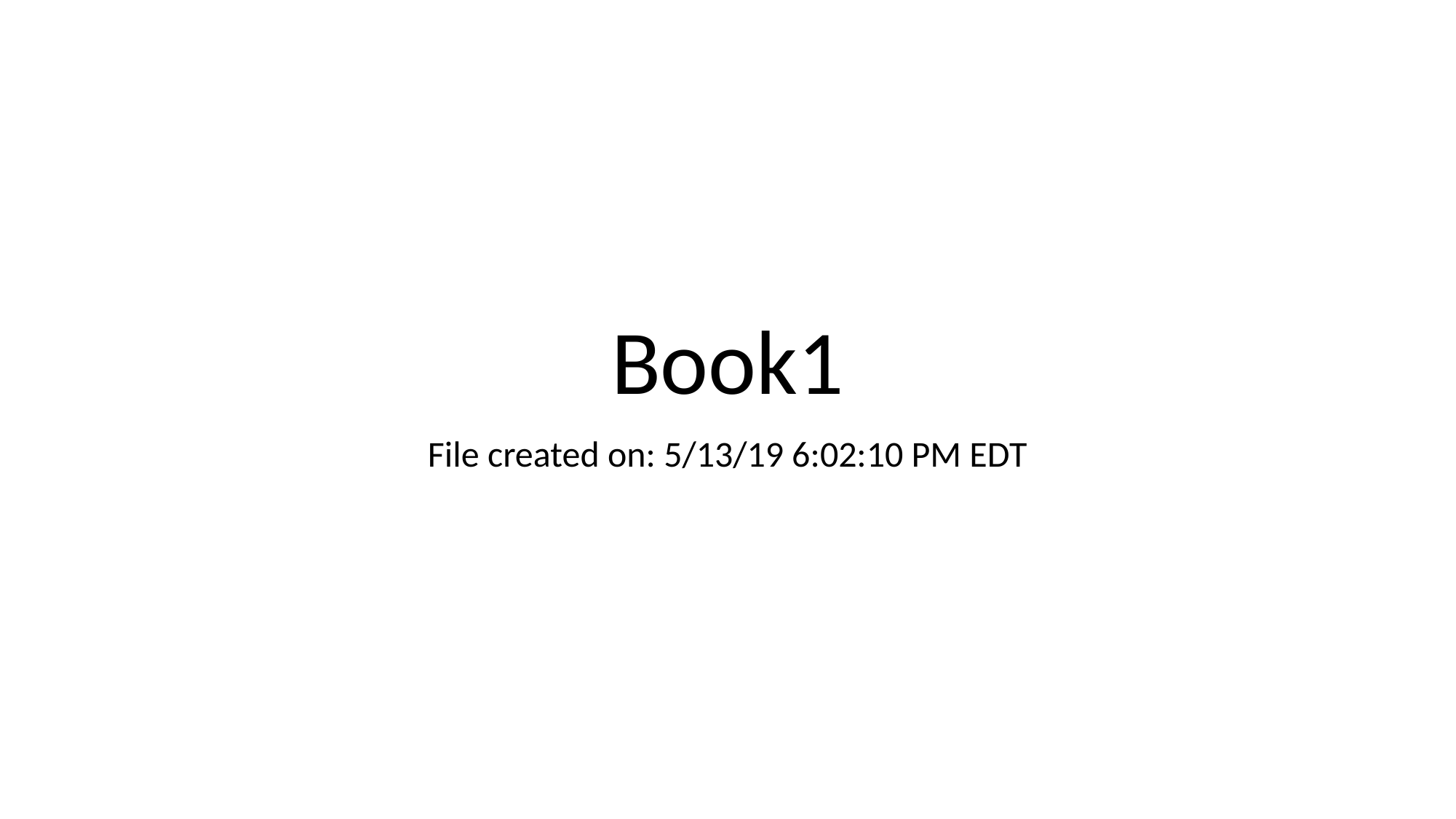

# Book1
File created on: 5/13/19 6:02:10 PM EDT